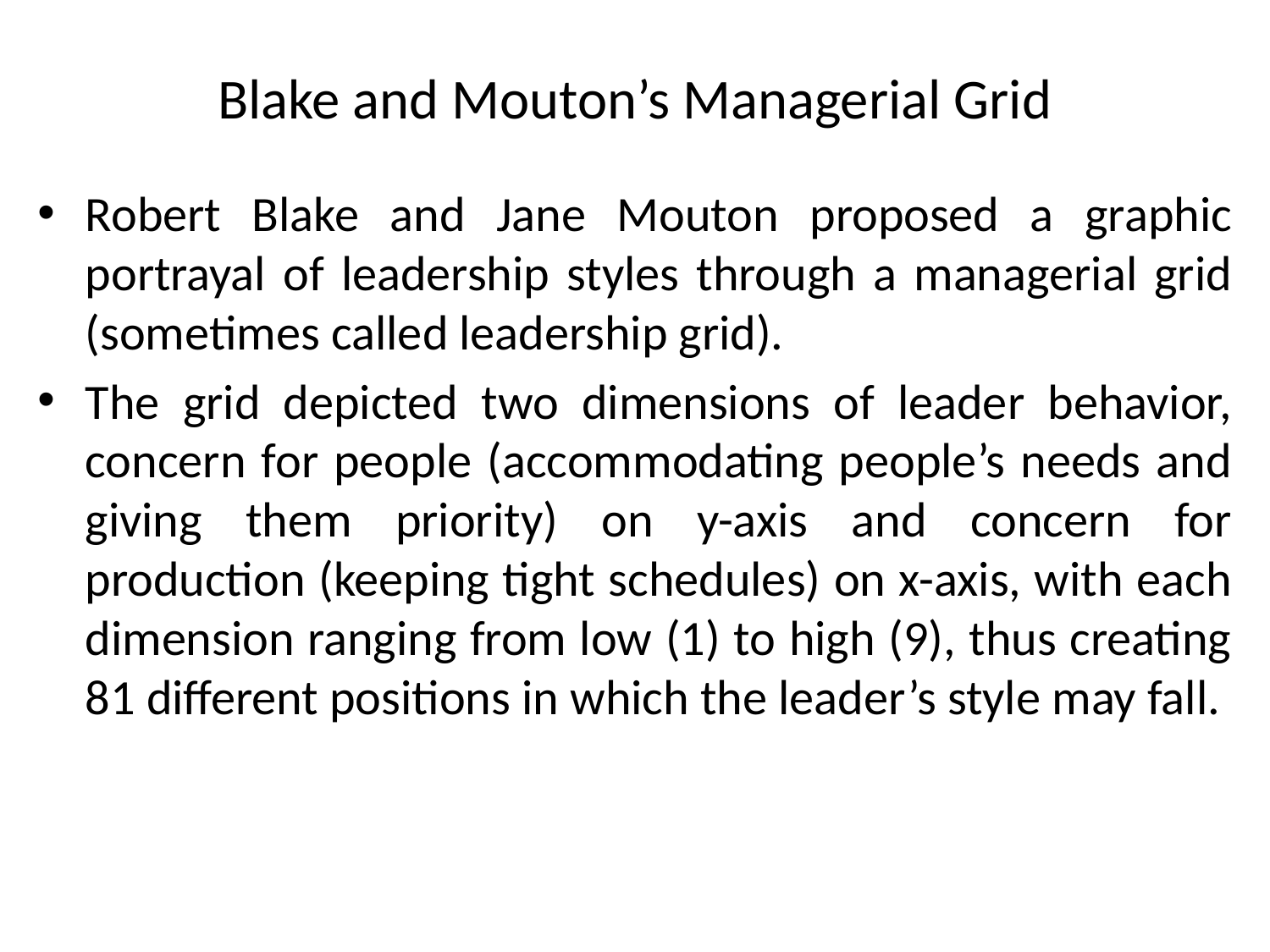

# Blake and Mouton’s Managerial Grid
Robert Blake and Jane Mouton proposed a graphic portrayal of leadership styles through a managerial grid (sometimes called leadership grid).
The grid depicted two dimensions of leader behavior, concern for people (accommodating people’s needs and giving them priority) on y-axis and concern for production (keeping tight schedules) on x-axis, with each dimension ranging from low (1) to high (9), thus creating 81 different positions in which the leader’s style may fall.